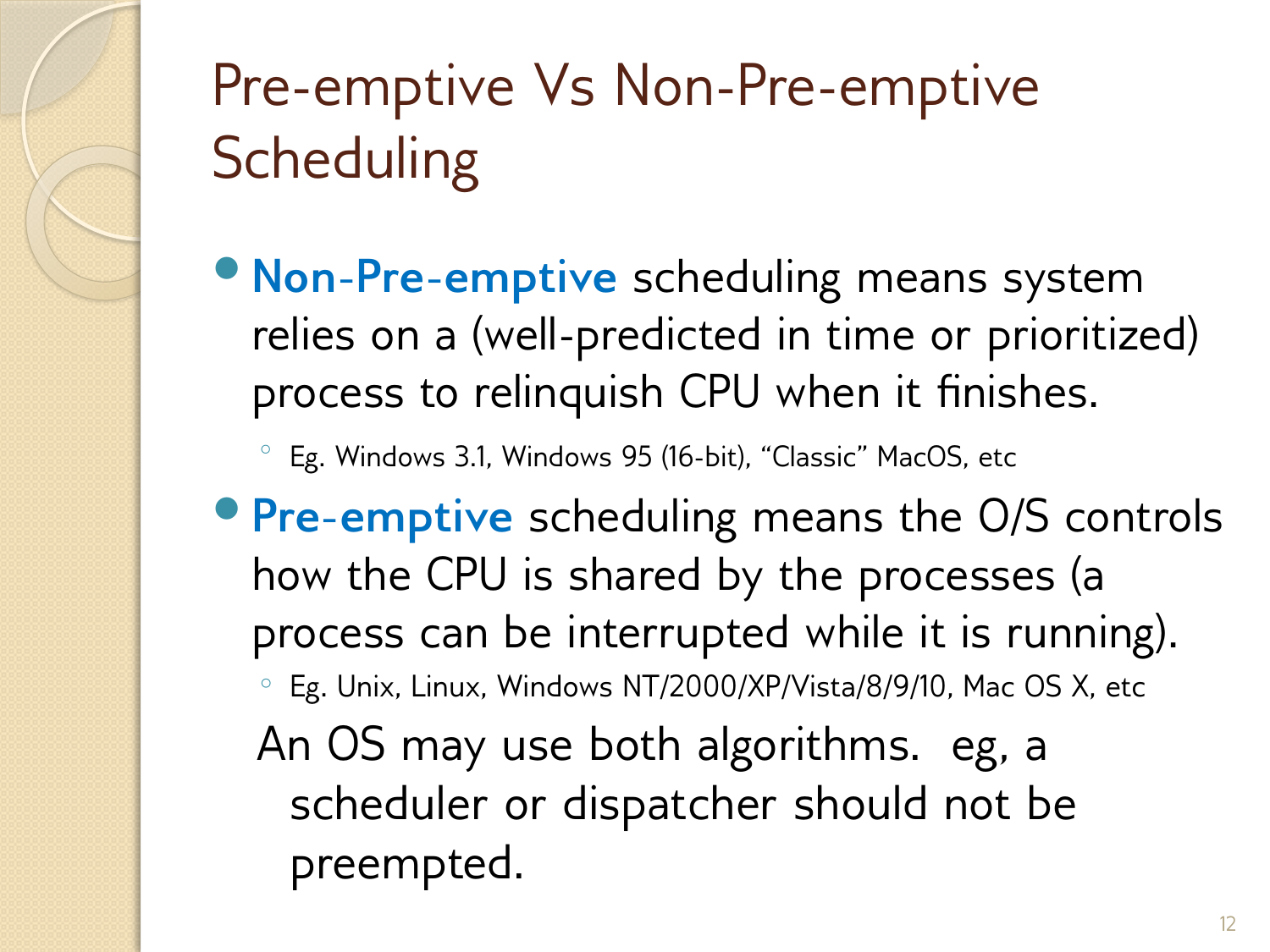

# Pre-emptive Vs Non-Pre-emptive Scheduling
Non-Pre-emptive scheduling means system relies on a (well-predicted in time or prioritized) process to relinquish CPU when it finishes.
Eg. Windows 3.1, Windows 95 (16-bit), “Classic” MacOS, etc
Pre-emptive scheduling means the O/S controls how the CPU is shared by the processes (a process can be interrupted while it is running).
Eg. Unix, Linux, Windows NT/2000/XP/Vista/8/9/10, Mac OS X, etc
An OS may use both algorithms.  eg, a scheduler or dispatcher should not be preempted.

12